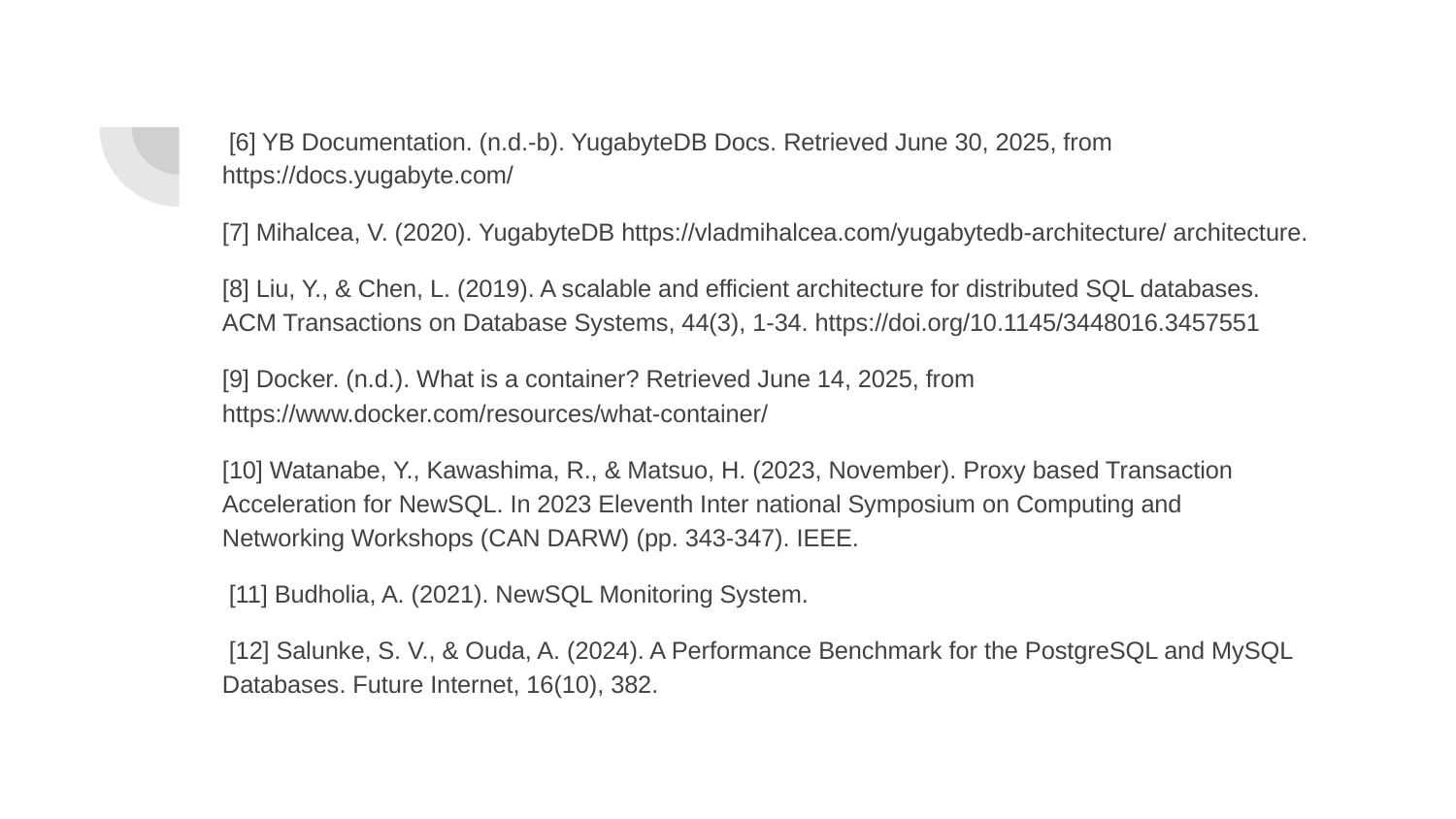

[6] YB Documentation. (n.d.-b). YugabyteDB Docs. Retrieved June 30, 2025, from https://docs.yugabyte.com/
[7] Mihalcea, V. (2020). YugabyteDB https://vladmihalcea.com/yugabytedb-architecture/ architecture.
[8] Liu, Y., & Chen, L. (2019). A scalable and efficient architecture for distributed SQL databases. ACM Transactions on Database Systems, 44(3), 1-34. https://doi.org/10.1145/3448016.3457551
[9] Docker. (n.d.). What is a container? Retrieved June 14, 2025, from https://www.docker.com/resources/what-container/
[10] Watanabe, Y., Kawashima, R., & Matsuo, H. (2023, November). Proxy based Transaction Acceleration for NewSQL. In 2023 Eleventh Inter national Symposium on Computing and Networking Workshops (CAN DARW) (pp. 343-347). IEEE.
 [11] Budholia, A. (2021). NewSQL Monitoring System.
 [12] Salunke, S. V., & Ouda, A. (2024). A Performance Benchmark for the PostgreSQL and MySQL Databases. Future Internet, 16(10), 382.